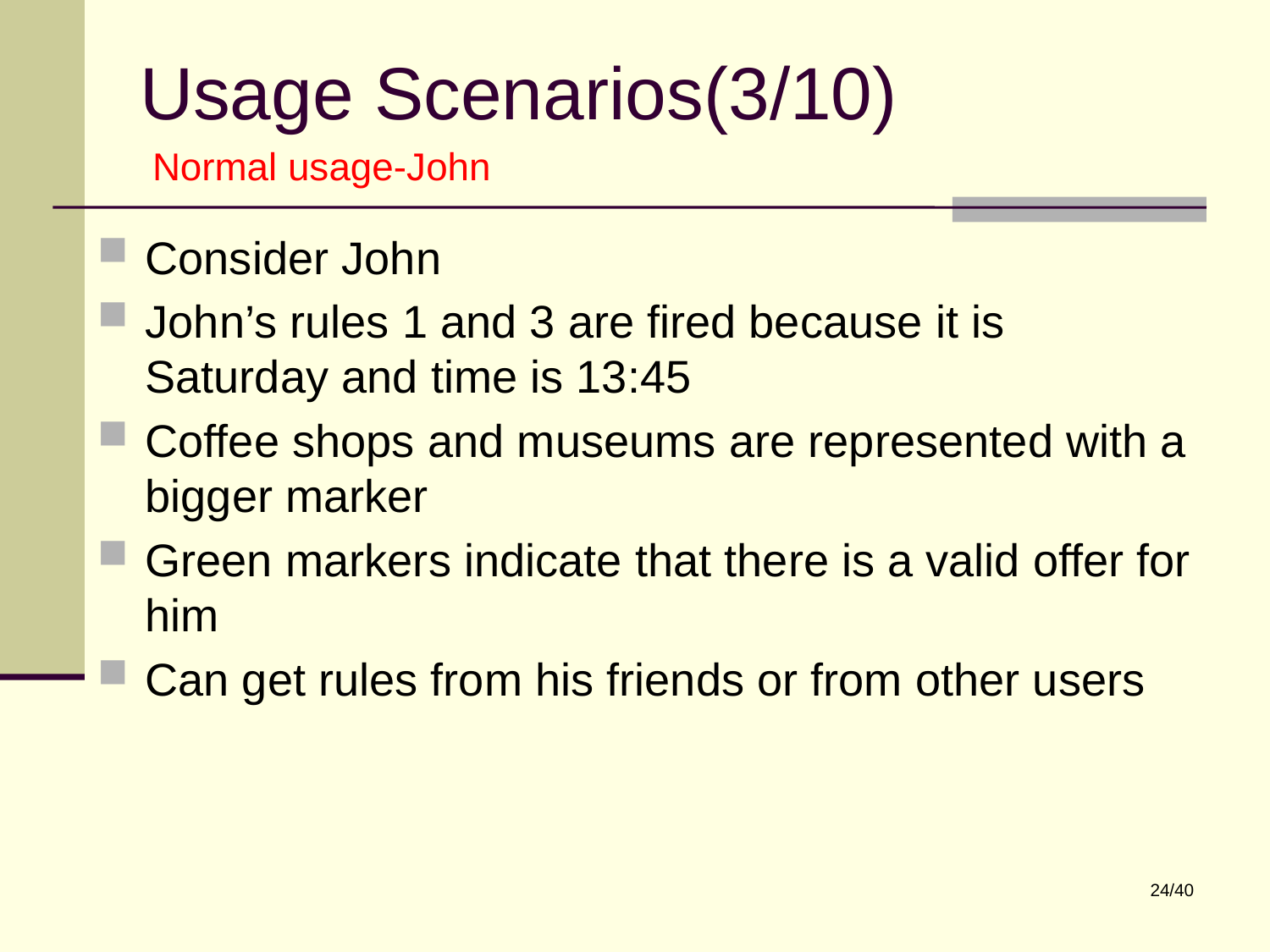

# Usage Scenarios(3/10) Normal usage-John
Consider John
John’s rules 1 and 3 are fired because it is Saturday and time is 13:45
Coffee shops and museums are represented with a bigger marker
Green markers indicate that there is a valid offer for him
Can get rules from his friends or from other users
24/40